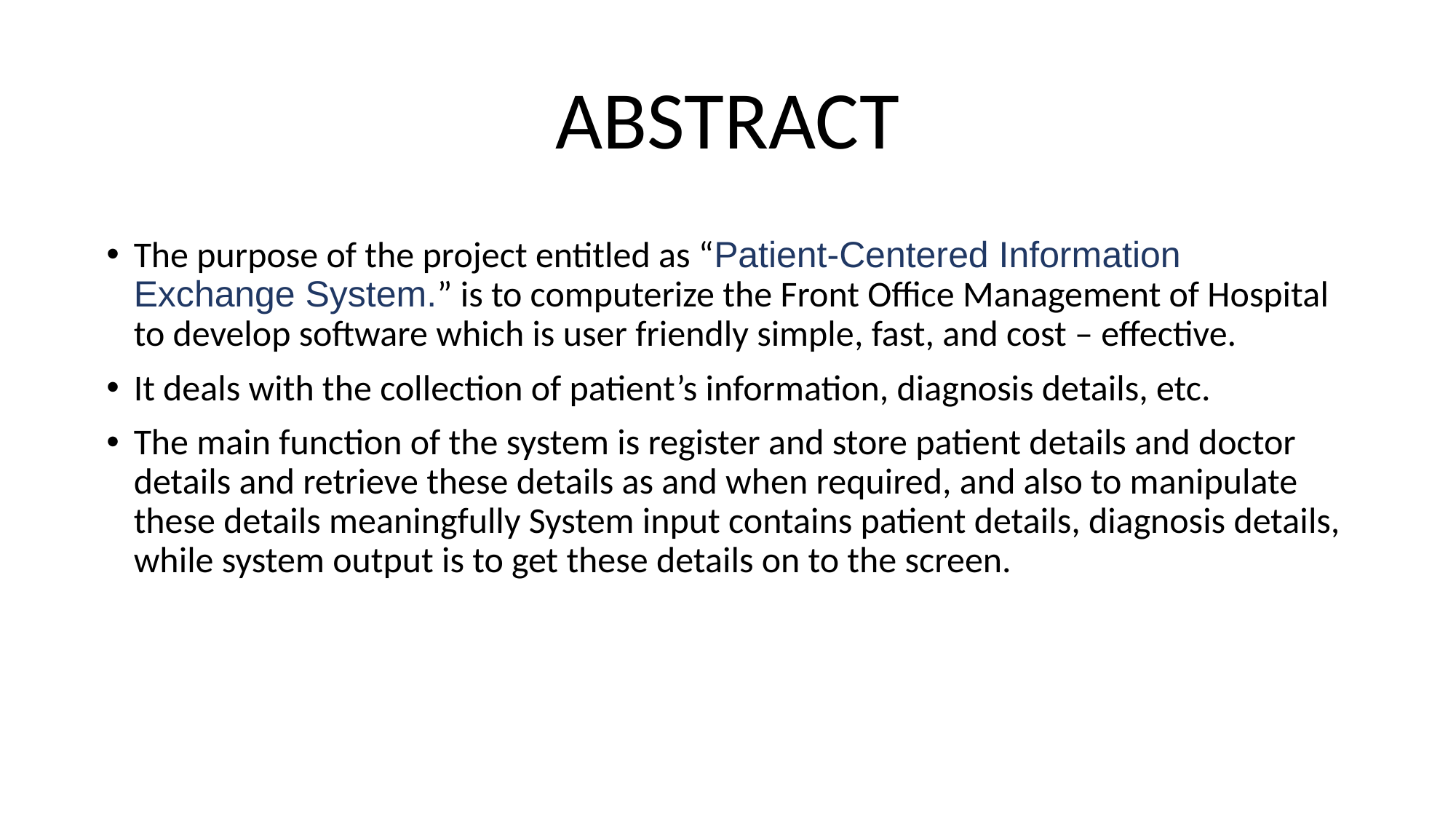

# ABSTRACT

The purpose of the project entitled as “Patient-Centered Information Exchange System.” is to computerize the Front Office Management of Hospital to develop software which is user friendly simple, fast, and cost – effective.
It deals with the collection of patient’s information, diagnosis details, etc.
The main function of the system is register and store patient details and doctor details and retrieve these details as and when required, and also to manipulate these details meaningfully System input contains patient details, diagnosis details, while system output is to get these details on to the screen.